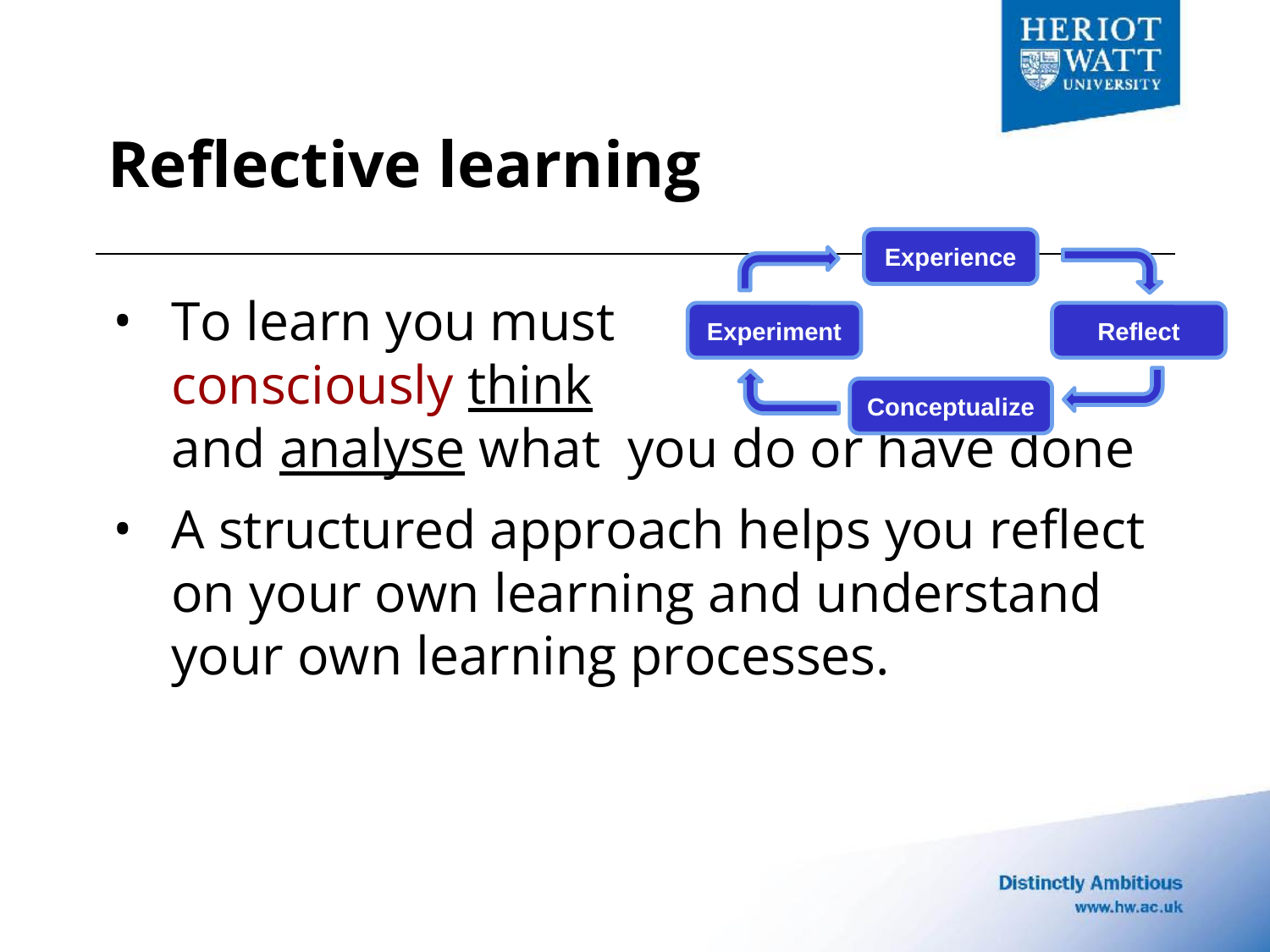

# Reflective learning

Experience

Experiment
Reflect

Conceptualize
To learn you must
consciously think
and analyse what  you do or have done
A structured approach helps you reflect on your own learning and understand your own learning processes.